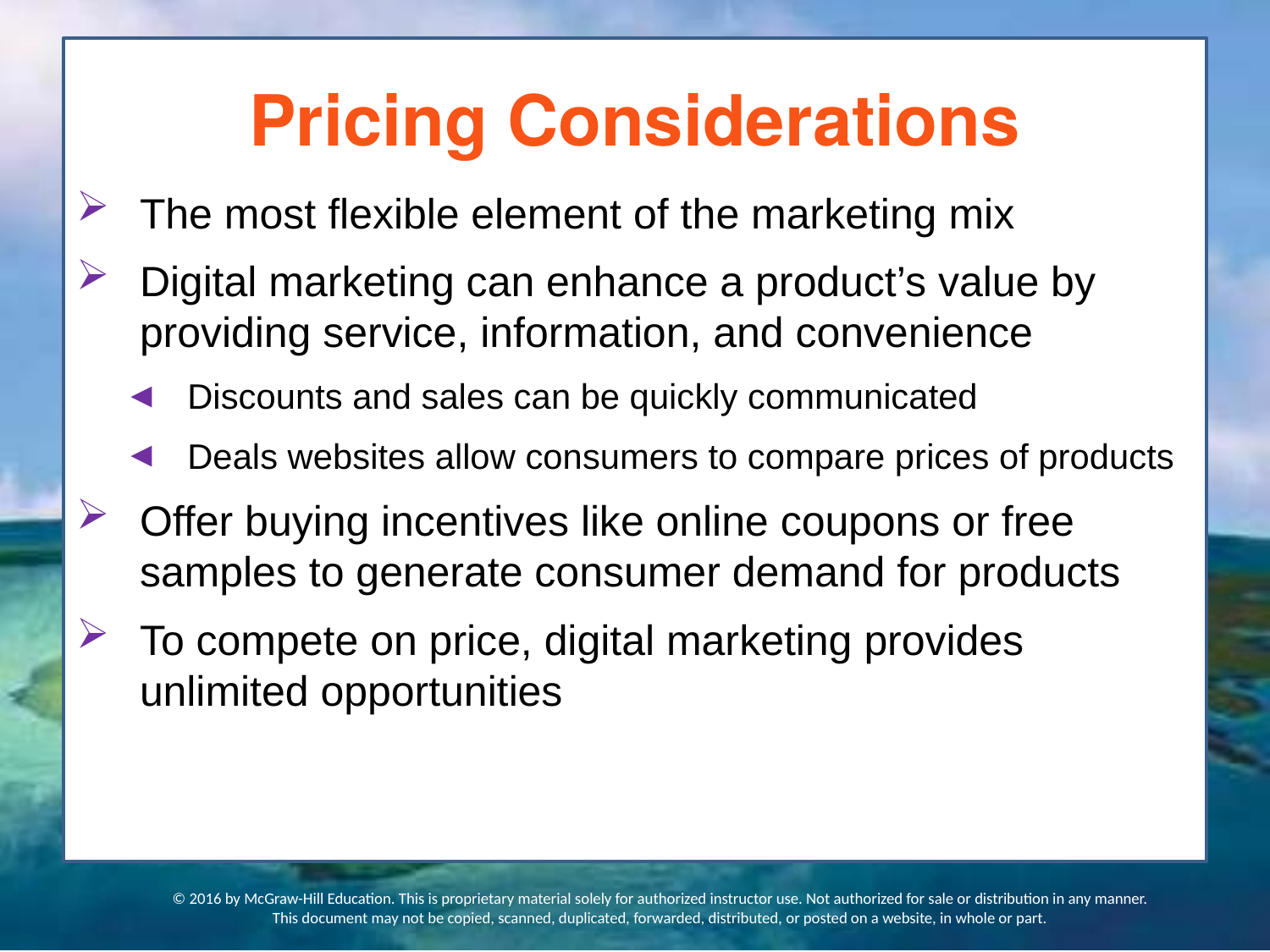

# Pricing Considerations
The most flexible element of the marketing mix
Digital marketing can enhance a product’s value by providing service, information, and convenience
Discounts and sales can be quickly communicated
Deals websites allow consumers to compare prices of products
Offer buying incentives like online coupons or free samples to generate consumer demand for products
To compete on price, digital marketing provides unlimited opportunities
© 2016 by McGraw-Hill Education. This is proprietary material solely for authorized instructor use. Not authorized for sale or distribution in any manner. This document may not be copied, scanned, duplicated, forwarded, distributed, or posted on a website, in whole or part.